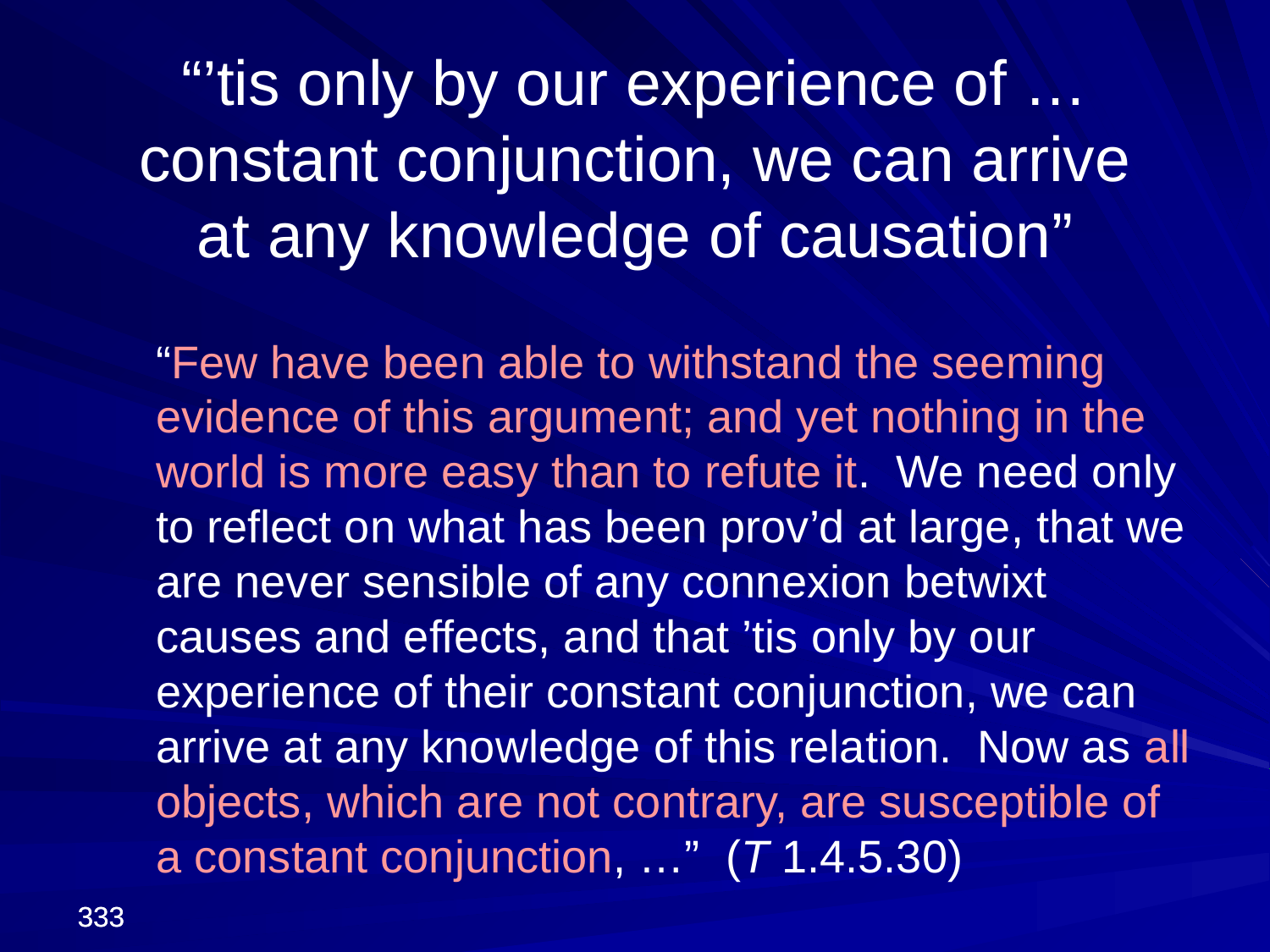

“’tis only by our experience of …
constant conjunction, we can arrive
at any knowledge of causation”
	“Few have been able to withstand the seeming evidence of this argument; and yet nothing in the world is more easy than to refute it.  We need only to reflect on what has been prov’d at large, that we are never sensible of any connexion betwixt causes and effects, and that ’tis only by our experience of their constant conjunction, we can arrive at any knowledge of this relation.  Now as all objects, which are not contrary, are susceptible of a constant conjunction, …”  (T 1.4.5.30)
333
333